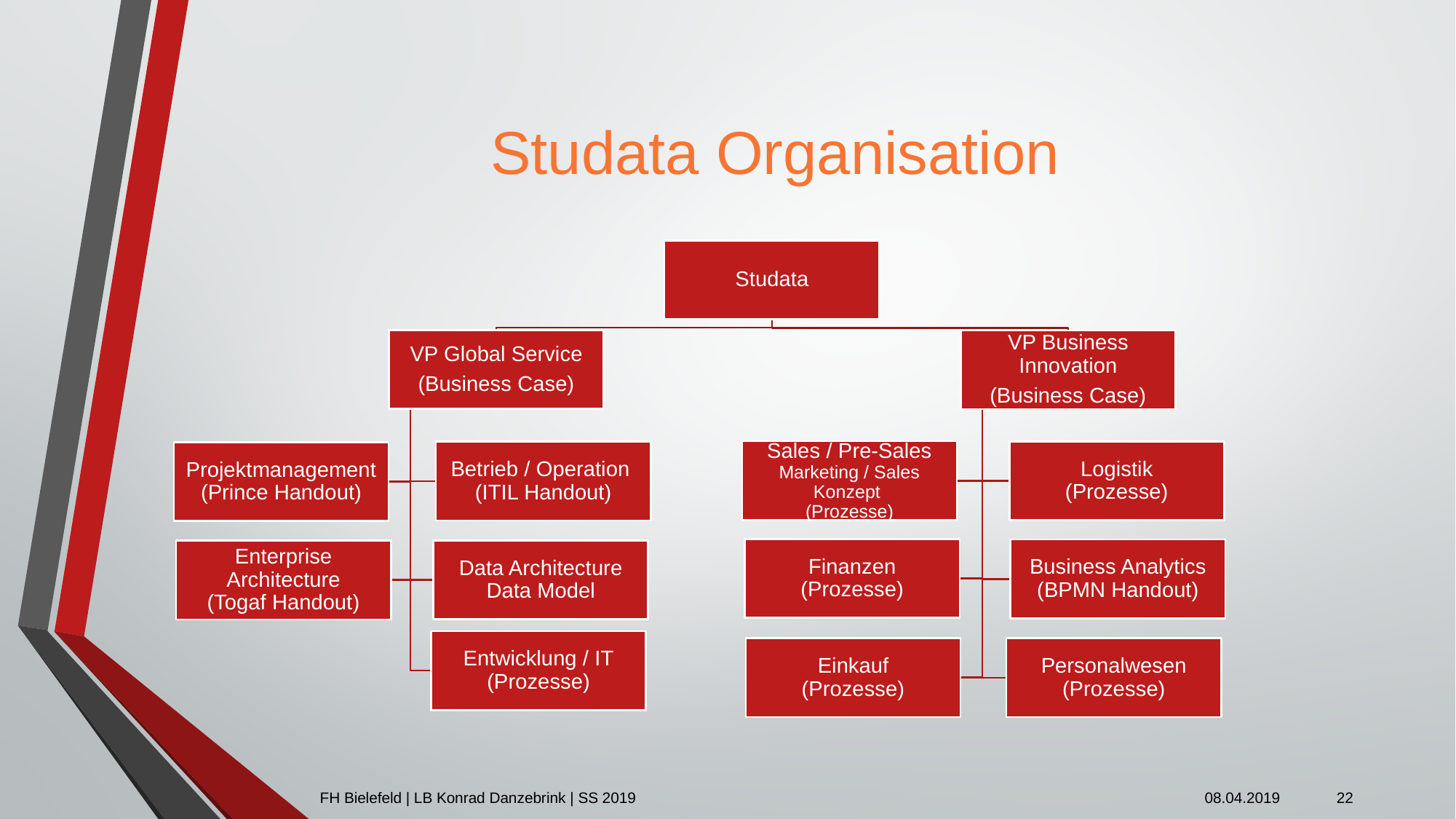

# Studata Organisation
Studata
VP Global Service
(Business Case)
Projektmanagement
(Prince Handout)
Enterprise Architecture
(Togaf Handout)
Data Architecture
Data Model
Entwicklung / IT
(Prozesse)
Betrieb / Operation
(ITIL Handout)
VP Business Innovation
(Business Case)
Business Analytics
(BPMN Handout)
Sales / Pre-Sales
Marketing / Sales Konzept
(Prozesse)
Personalwesen
(Prozesse)
Einkauf
(Prozesse)
Logistik
(Prozesse)
Finanzen
(Prozesse)

22
FH Bielefeld | LB Konrad Danzebrink | SS 2019
08.04.2019